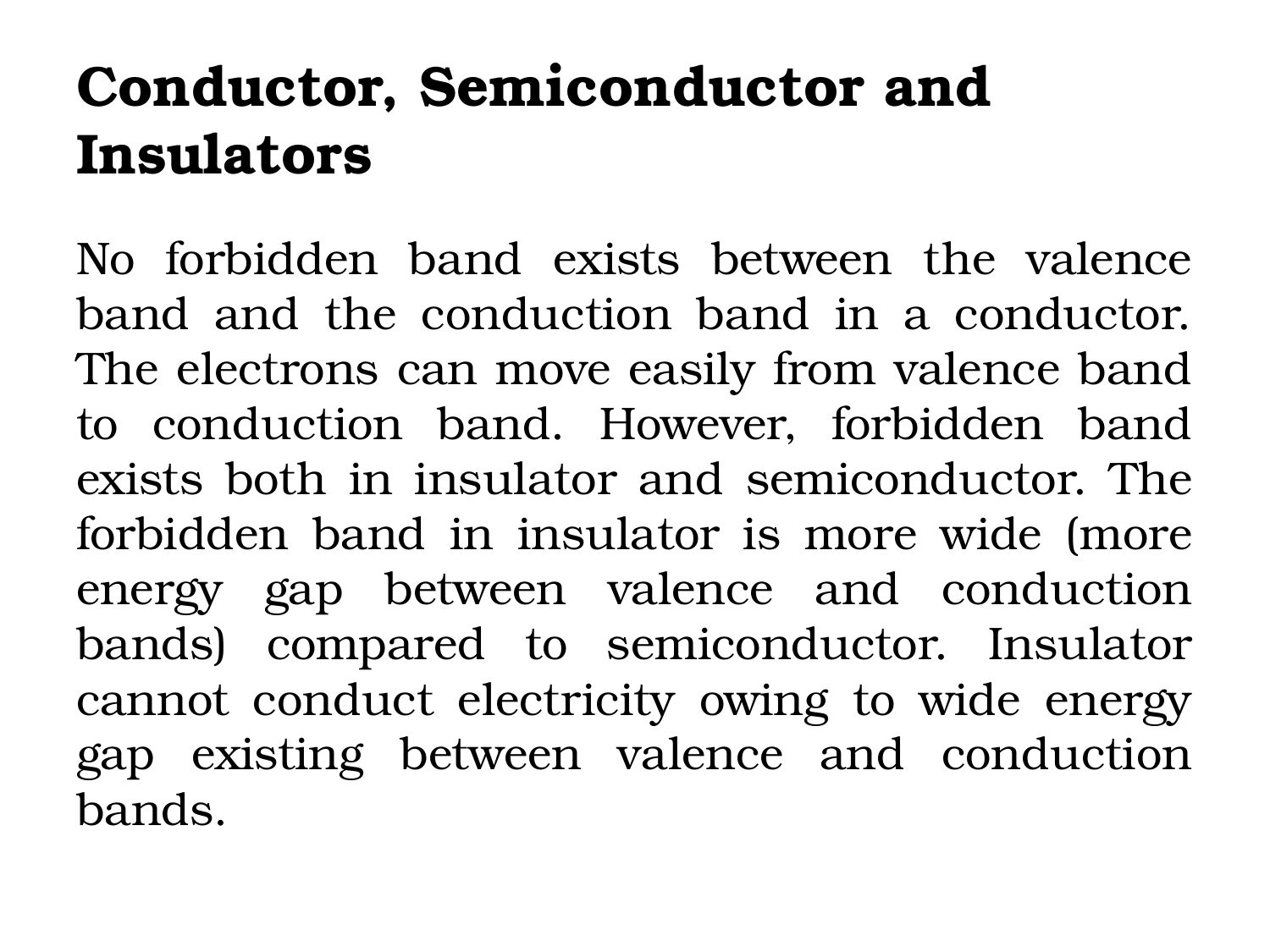

# Conductor, Semiconductor and Insulators
No forbidden band exists between the valence band and the conduction band in a conductor. The electrons can move easily from valence band to conduction band. However, forbidden band exists both in insulator and semiconductor. The forbidden band in insulator is more wide (more energy gap between valence and conduction bands) compared to semiconductor. Insulator cannot conduct electricity owing to wide energy gap existing between valence and conduction bands.